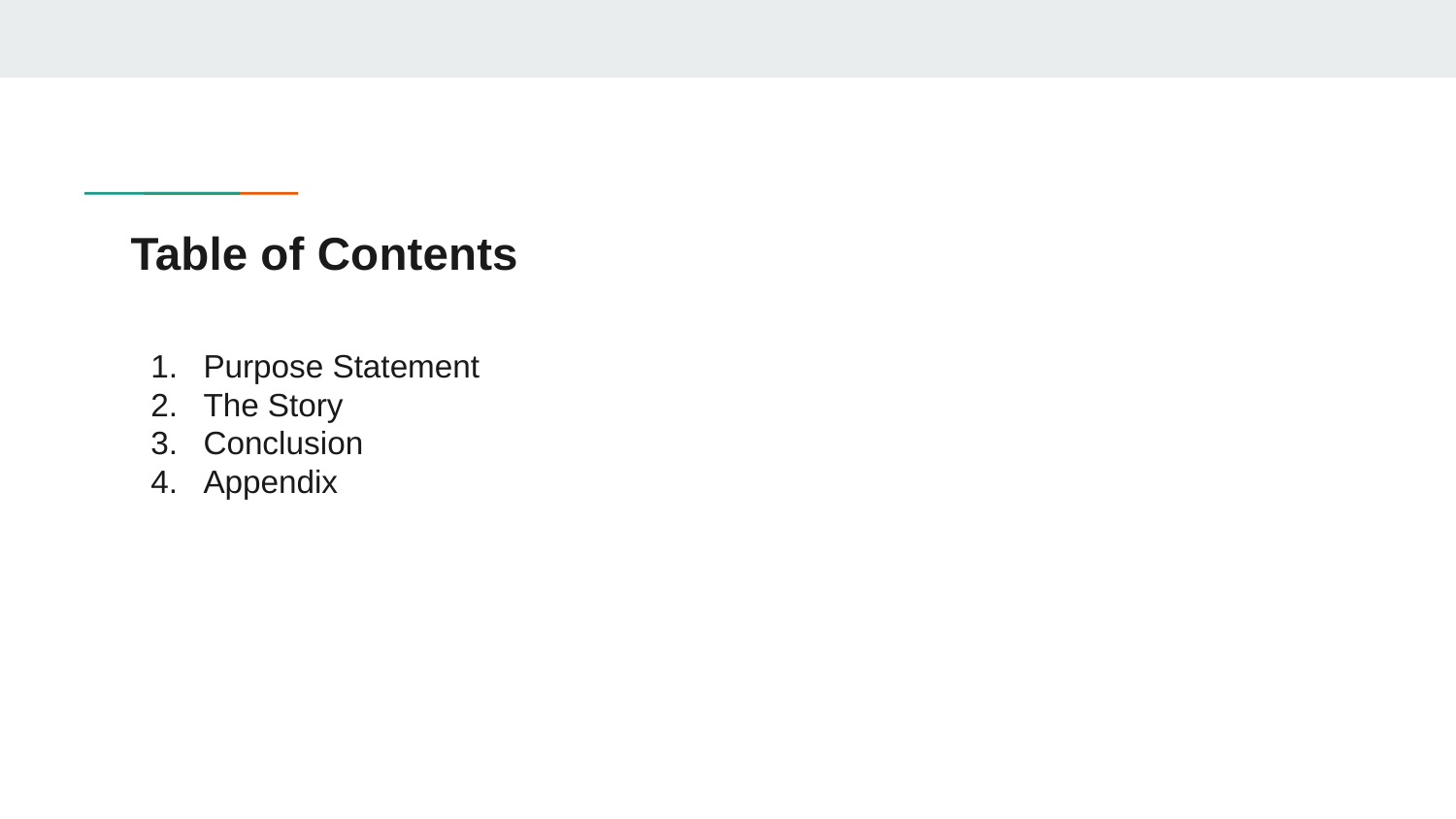

# Table of Contents
Purpose Statement
The Story
Conclusion
Appendix